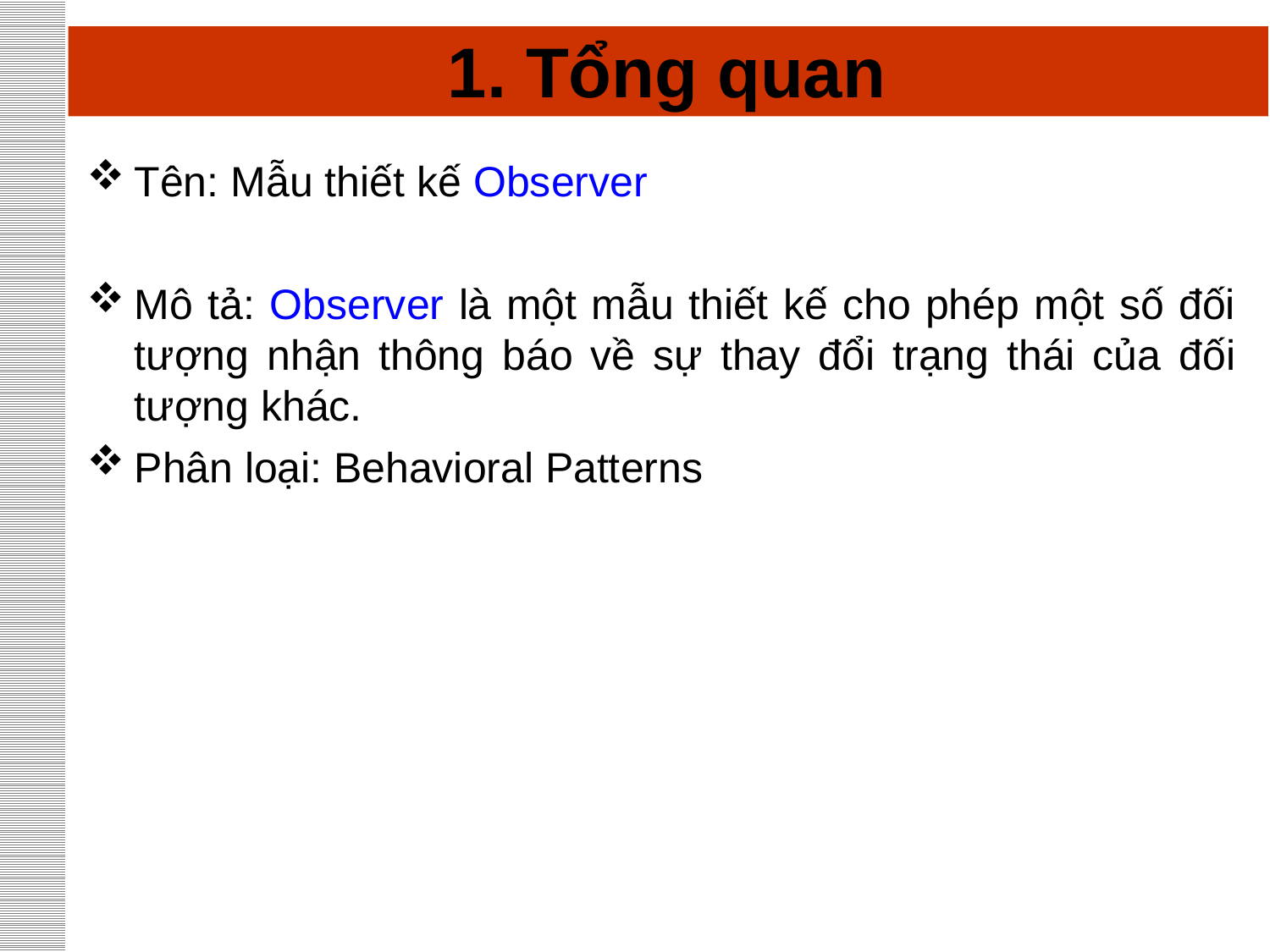

# 1. Tổng quan
Tên: Mẫu thiết kế Observer

Mô tả: Observer là một mẫu thiết kế cho phép một số đối tượng nhận thông báo về sự thay đổi trạng thái của đối tượng khác.
Phân loại: Behavioral Patterns